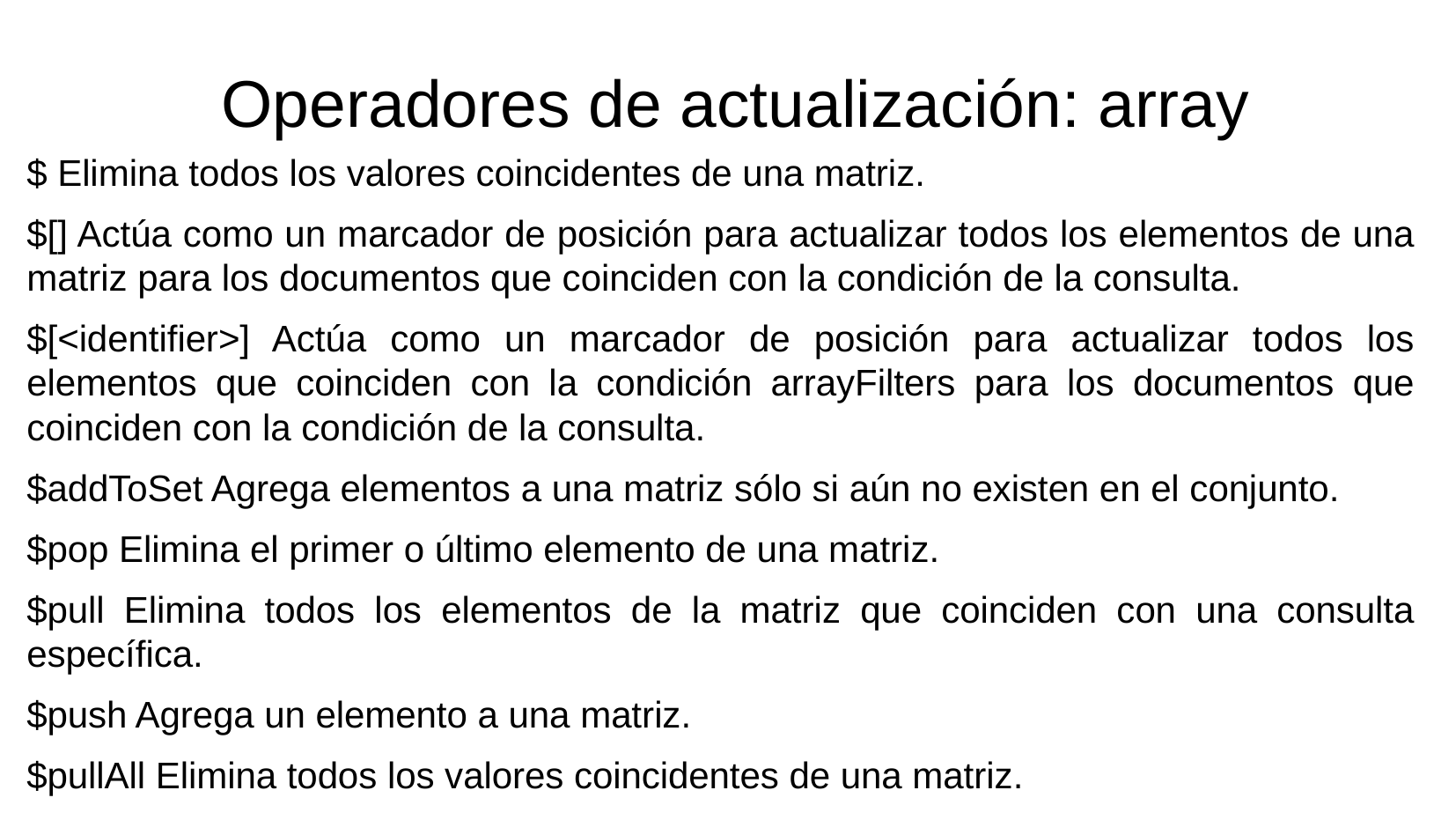

Operadores de actualización: array
$ Elimina todos los valores coincidentes de una matriz.
$[] Actúa como un marcador de posición para actualizar todos los elementos de una matriz para los documentos que coinciden con la condición de la consulta.
$[<identifier>] Actúa como un marcador de posición para actualizar todos los elementos que coinciden con la condición arrayFilters para los documentos que coinciden con la condición de la consulta.
$addToSet Agrega elementos a una matriz sólo si aún no existen en el conjunto.
$pop Elimina el primer o último elemento de una matriz.
$pull Elimina todos los elementos de la matriz que coinciden con una consulta específica.
$push Agrega un elemento a una matriz.
$pullAll Elimina todos los valores coincidentes de una matriz.